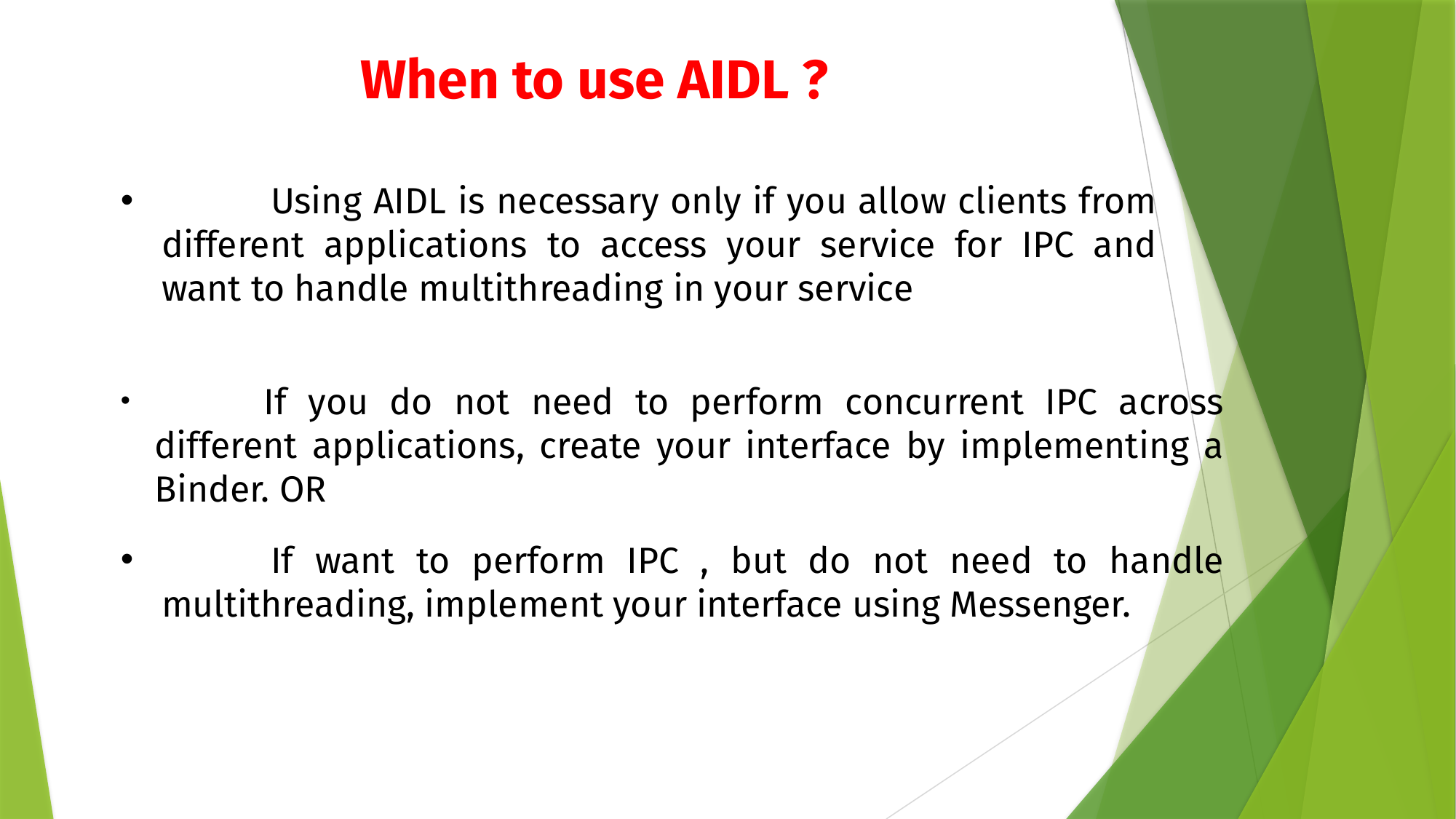

# When to use AIDL ?
	Using AIDL is necessary only if you allow clients from different applications to access your service for IPC and want to handle multithreading in your service
	If you do not need to perform concurrent IPC across different applications, create your interface by implementing a Binder. OR
	If want to perform IPC , but do not need to handle multithreading, implement your interface using Messenger.